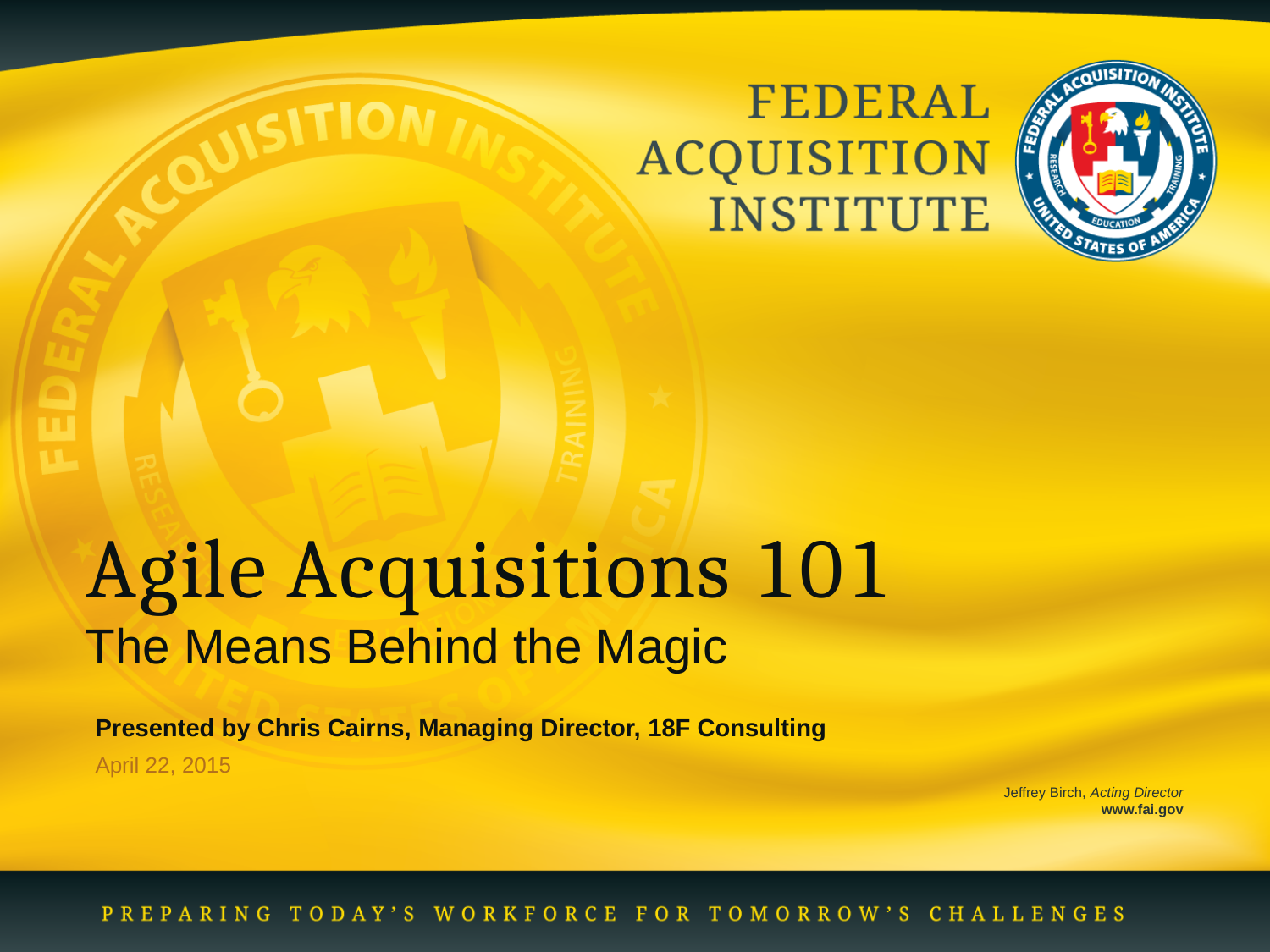

# Agile Acquisitions 101 The Means Behind the Magic
Presented by Chris Cairns, Managing Director, 18F Consulting
April 22, 2015